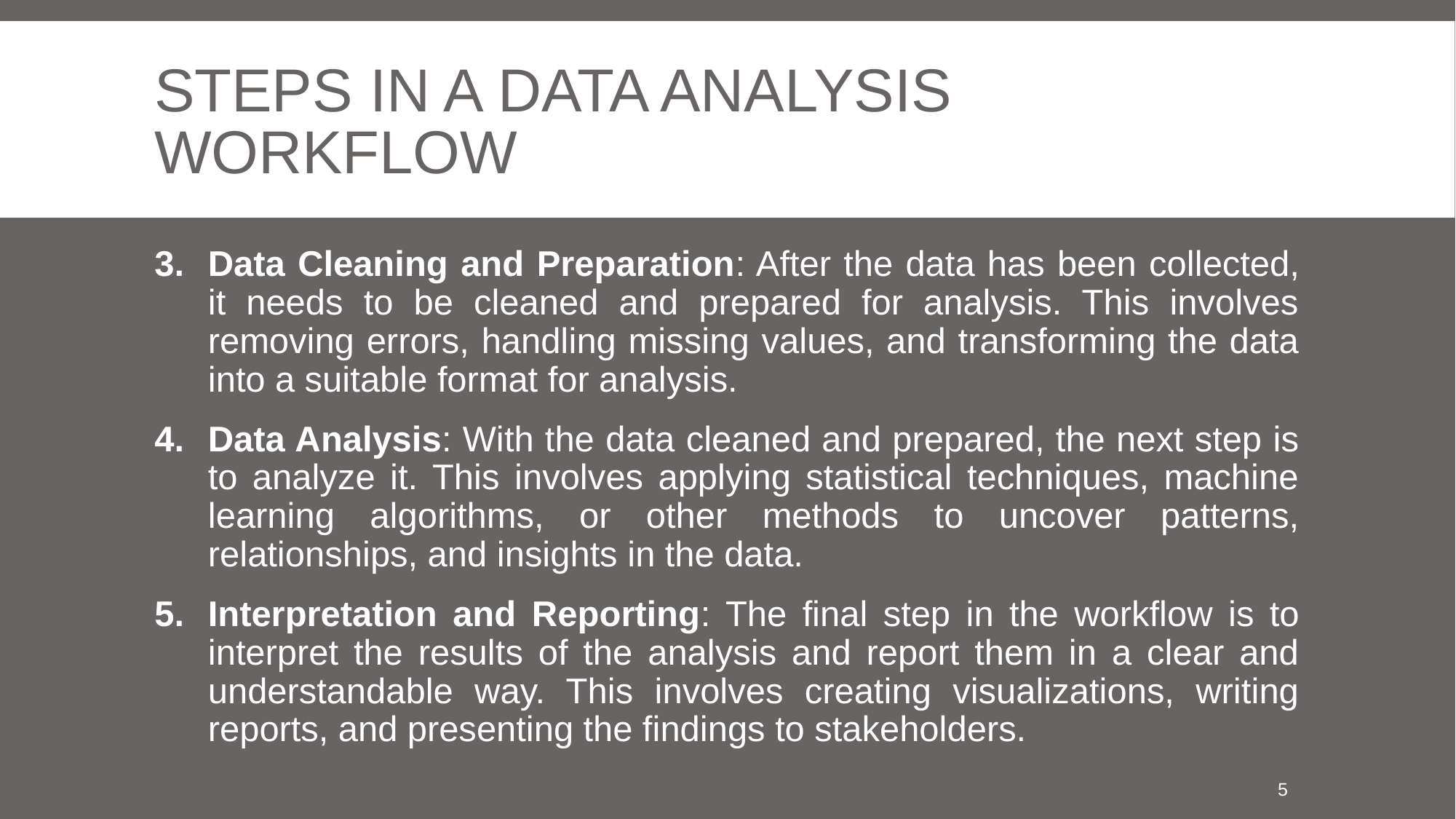

# Steps in a Data Analysis Workflow
Data Cleaning and Preparation: After the data has been collected, it needs to be cleaned and prepared for analysis. This involves removing errors, handling missing values, and transforming the data into a suitable format for analysis.
Data Analysis: With the data cleaned and prepared, the next step is to analyze it. This involves applying statistical techniques, machine learning algorithms, or other methods to uncover patterns, relationships, and insights in the data.
Interpretation and Reporting: The final step in the workflow is to interpret the results of the analysis and report them in a clear and understandable way. This involves creating visualizations, writing reports, and presenting the findings to stakeholders.

5